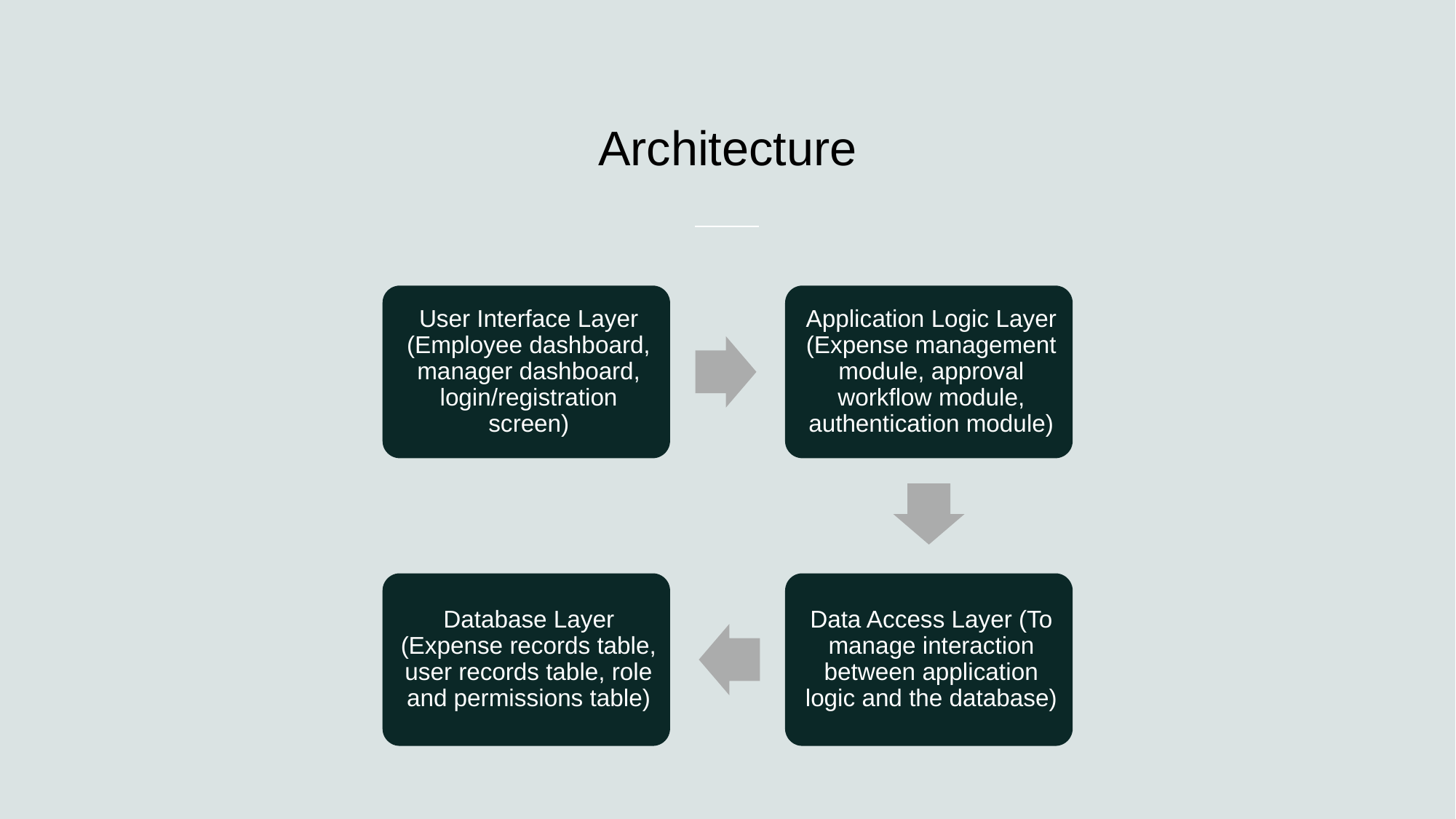

# Architecture
User Interface Layer (Employee dashboard, manager dashboard, login/registration screen)

Application Logic Layer (Expense management module, approval workflow module, authentication module)

Data Access Layer (To manage interaction between application logic and the database)

Database Layer (Expense records table, user records table, role and permissions table)